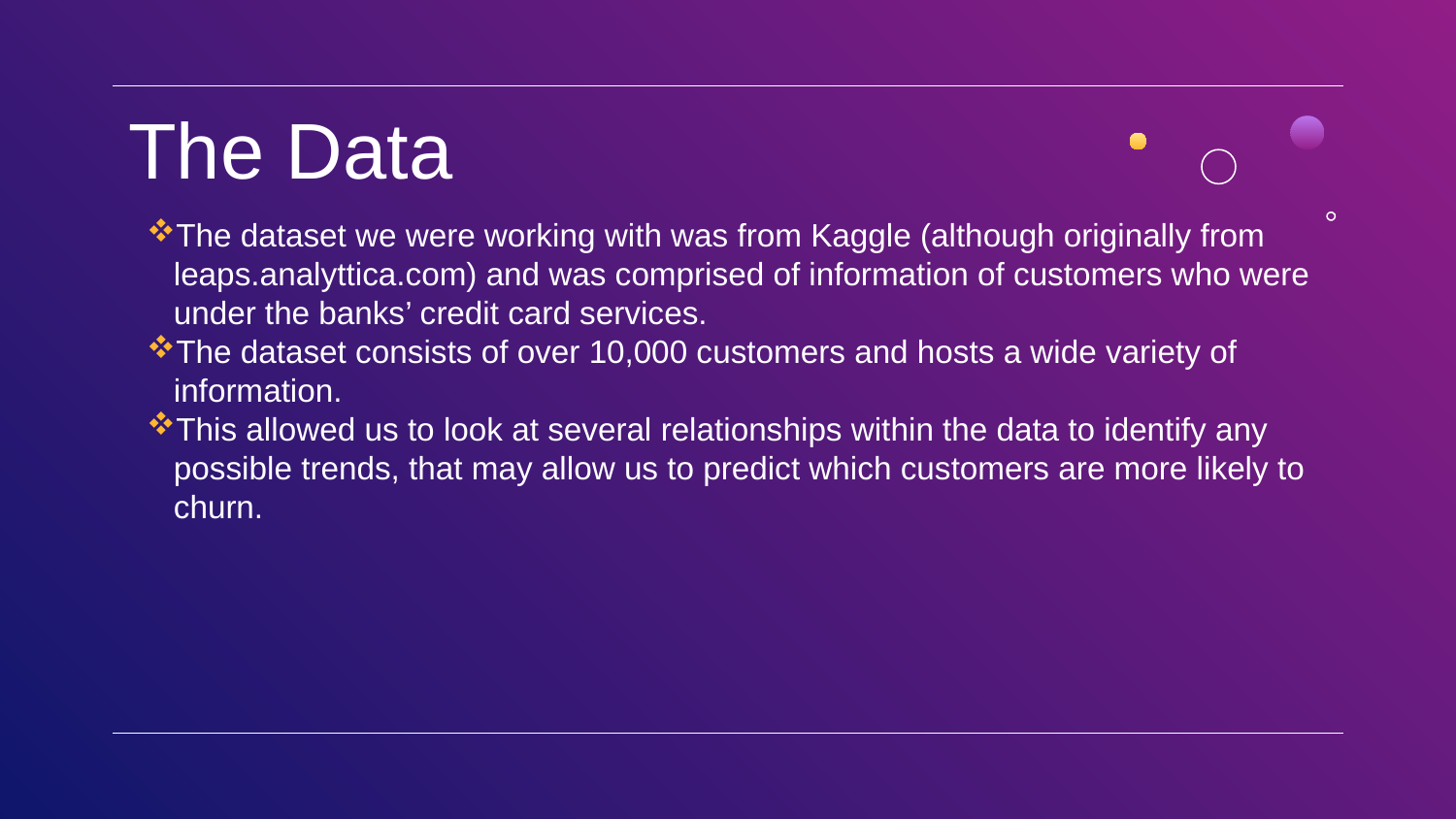

# The Data

The dataset we were working with was from Kaggle (although originally from leaps.analyttica.com) and was comprised of information of customers who were under the banks’ credit card services.
The dataset consists of over 10,000 customers and hosts a wide variety of information.
This allowed us to look at several relationships within the data to identify any possible trends, that may allow us to predict which customers are more likely to churn.